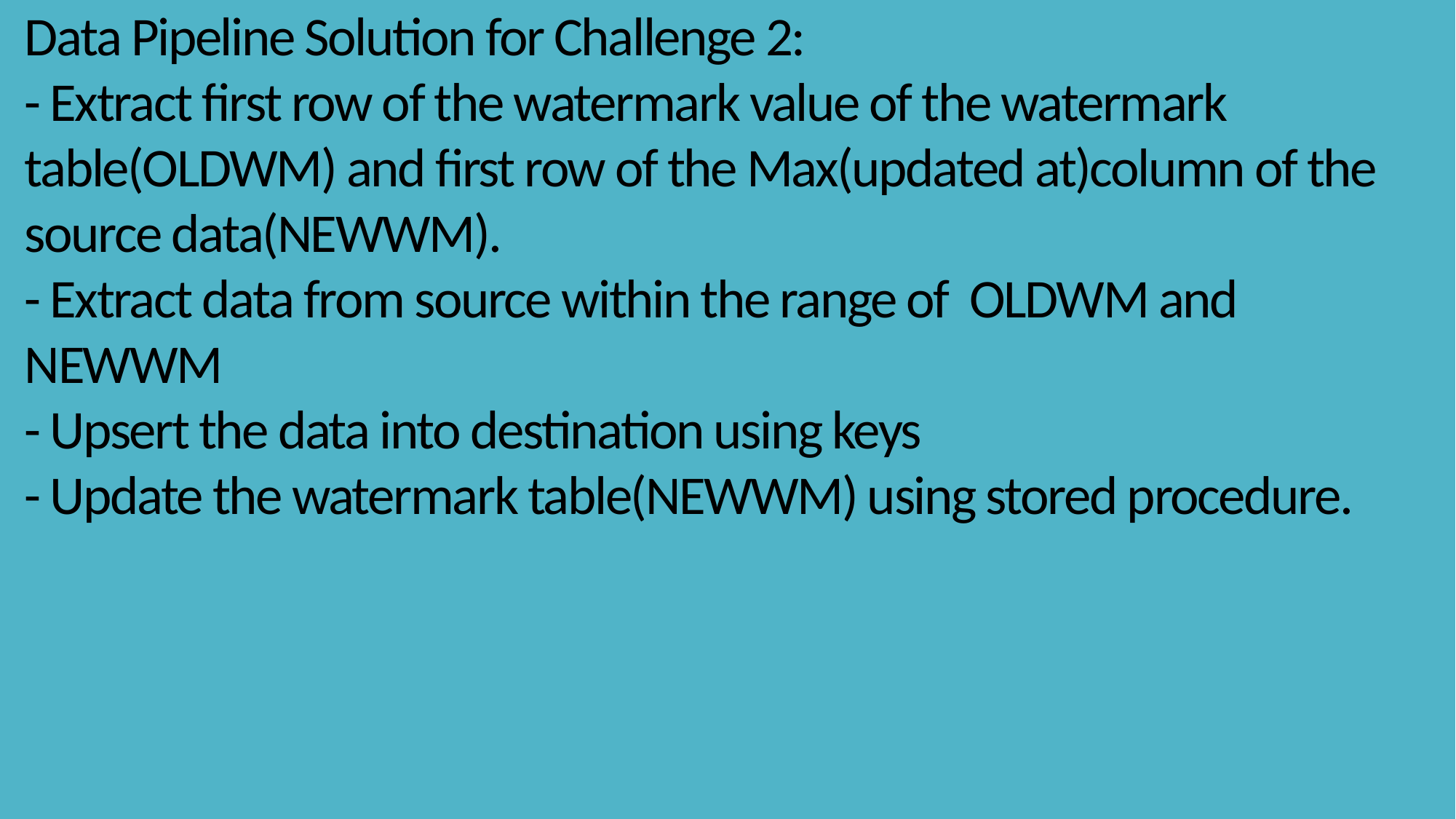

# Data Pipeline Solution for Challenge 2: - Extract first row of the watermark value of the watermark table(OLDWM) and first row of the Max(updated at)column of the source data(NEWWM). - Extract data from source within the range of  OLDWM and NEWWM - Upsert the data into destination using keys - Update the watermark table(NEWWM) using stored procedure.